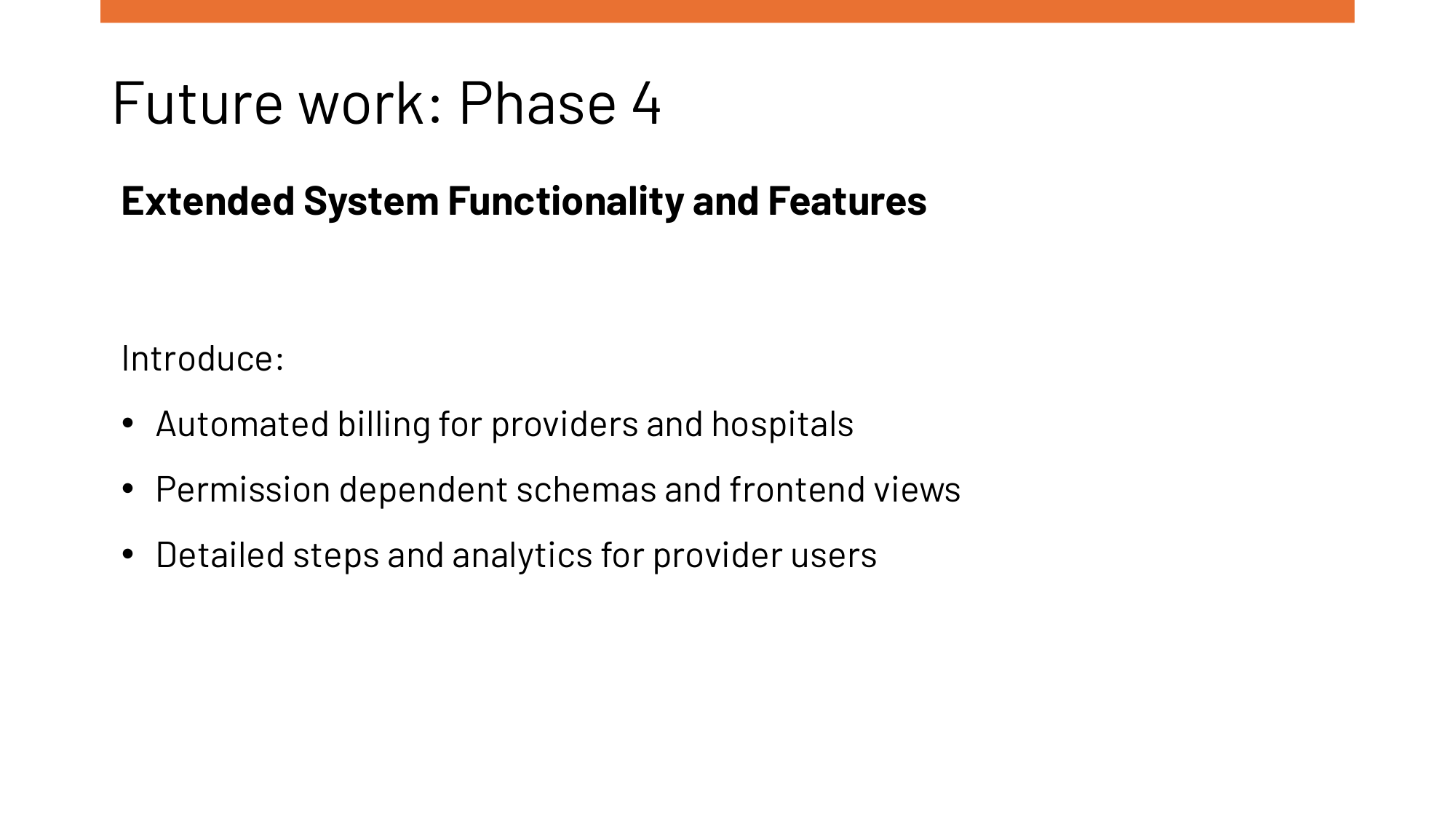

# Future work: Phase 4
Extended System Functionality and Features
Introduce:
Automated billing for providers and hospitals
Permission dependent schemas and frontend views
Detailed steps and analytics for provider users